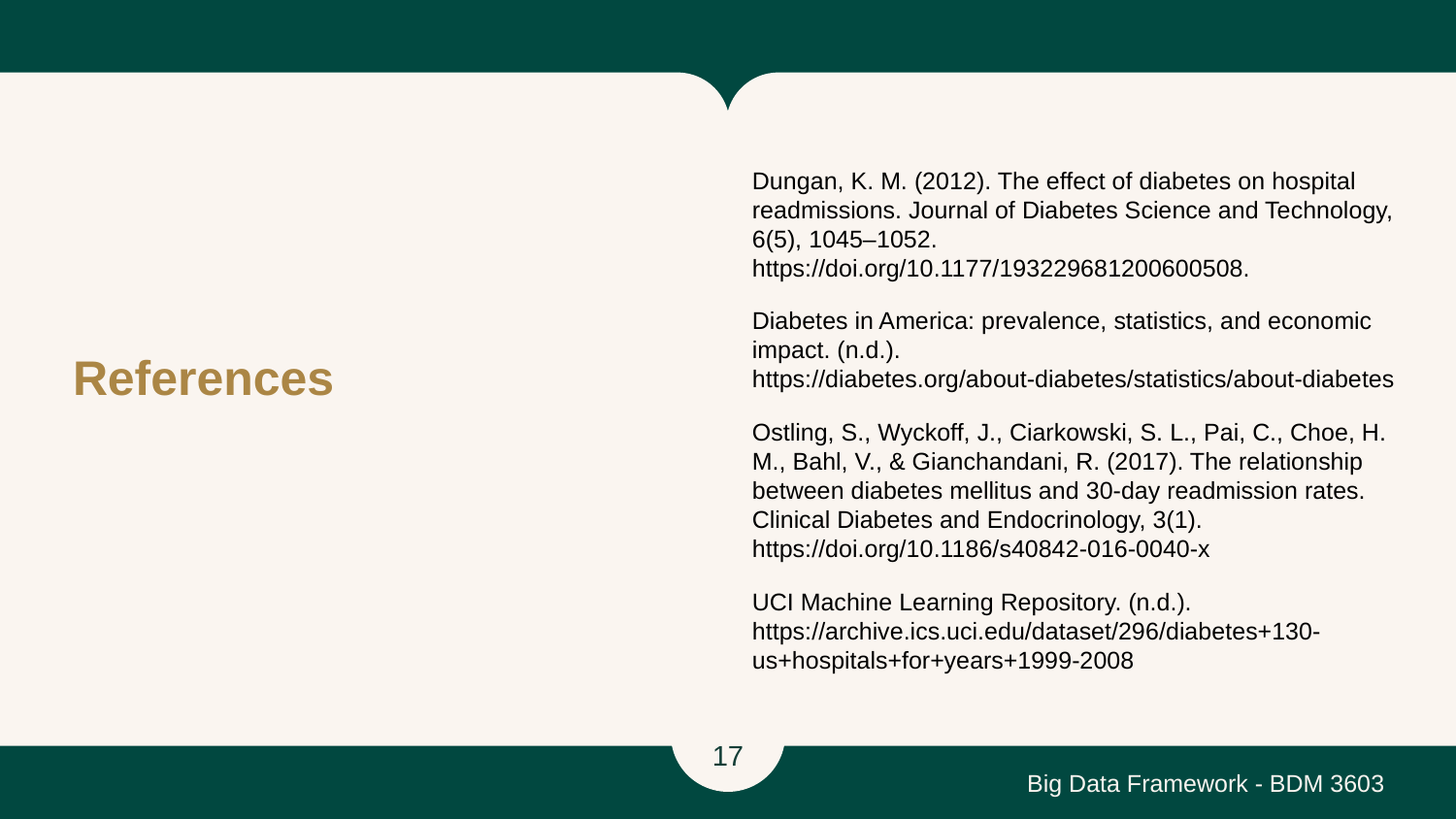

Dungan, K. M. (2012). The effect of diabetes on hospital readmissions. Journal of Diabetes Science and Technology, 6(5), 1045–1052. https://doi.org/10.1177/193229681200600508.
Diabetes in America: prevalence, statistics, and economic impact. (n.d.). https://diabetes.org/about-diabetes/statistics/about-diabetes
Ostling, S., Wyckoff, J., Ciarkowski, S. L., Pai, C., Choe, H. M., Bahl, V., & Gianchandani, R. (2017). The relationship between diabetes mellitus and 30-day readmission rates. Clinical Diabetes and Endocrinology, 3(1). https://doi.org/10.1186/s40842-016-0040-x
UCI Machine Learning Repository. (n.d.). https://archive.ics.uci.edu/dataset/296/diabetes+130-us+hospitals+for+years+1999-2008

# References
Big Data Framework - BDM 3603